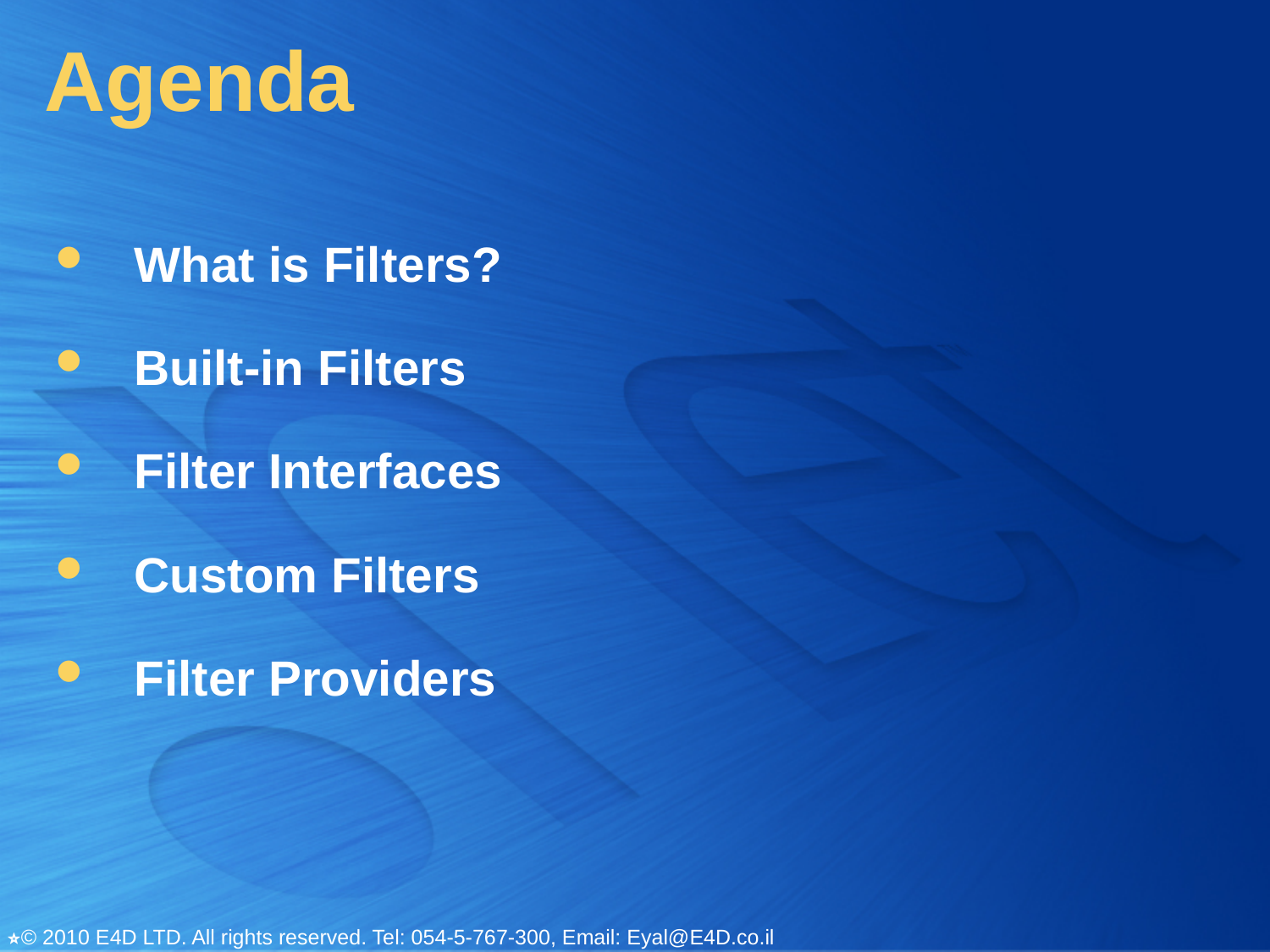

# Agenda
What is Filters?
Built-in Filters
Filter Interfaces
Custom Filters
Filter Providers